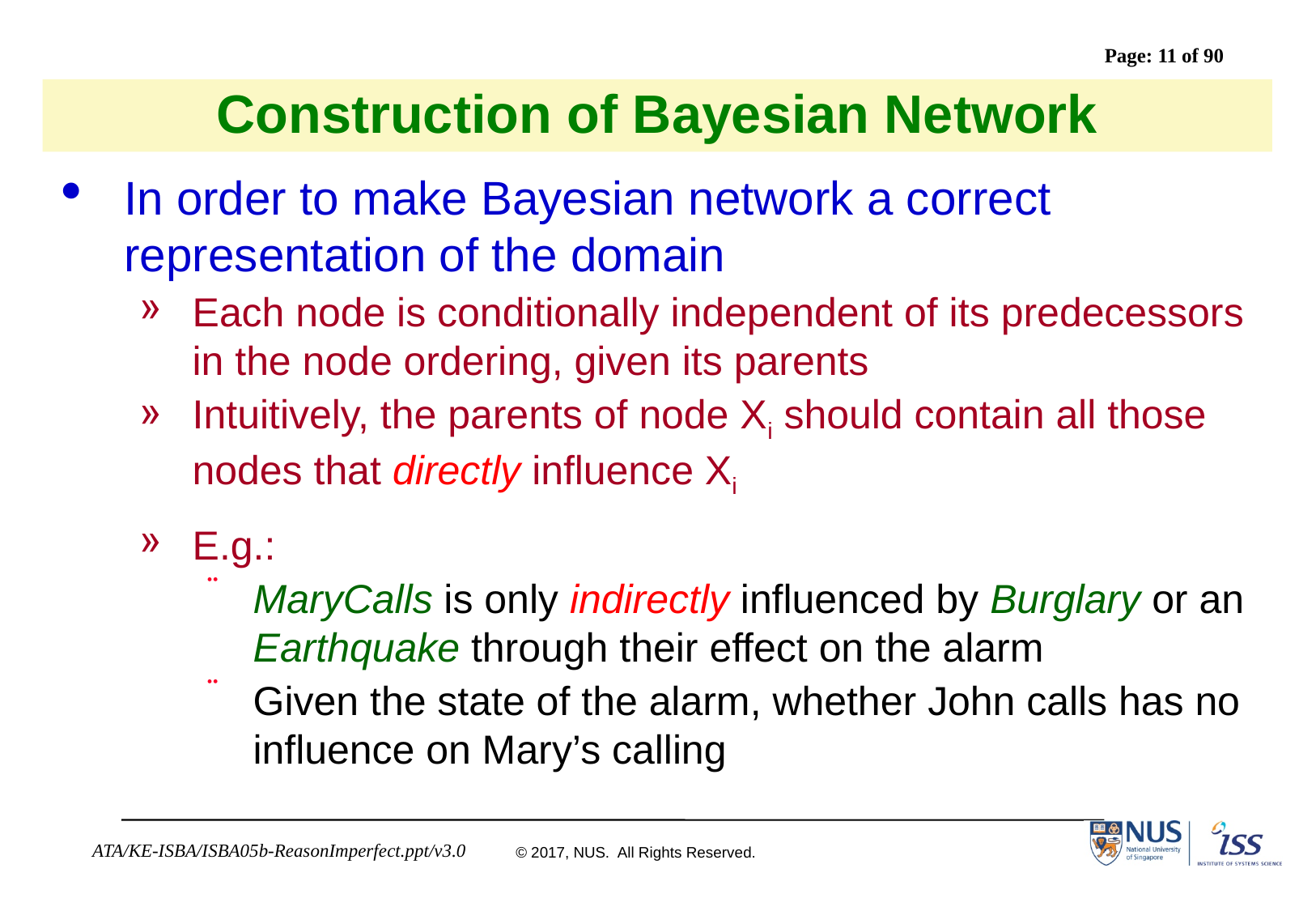

# Construction of Bayesian Network
In order to make Bayesian network a correct representation of the domain
Each node is conditionally independent of its predecessors in the node ordering, given its parents
Intuitively, the parents of node Xi should contain all those nodes that directly influence Xi
E.g.:
MaryCalls is only indirectly influenced by Burglary or an Earthquake through their effect on the alarm
Given the state of the alarm, whether John calls has no influence on Mary’s calling